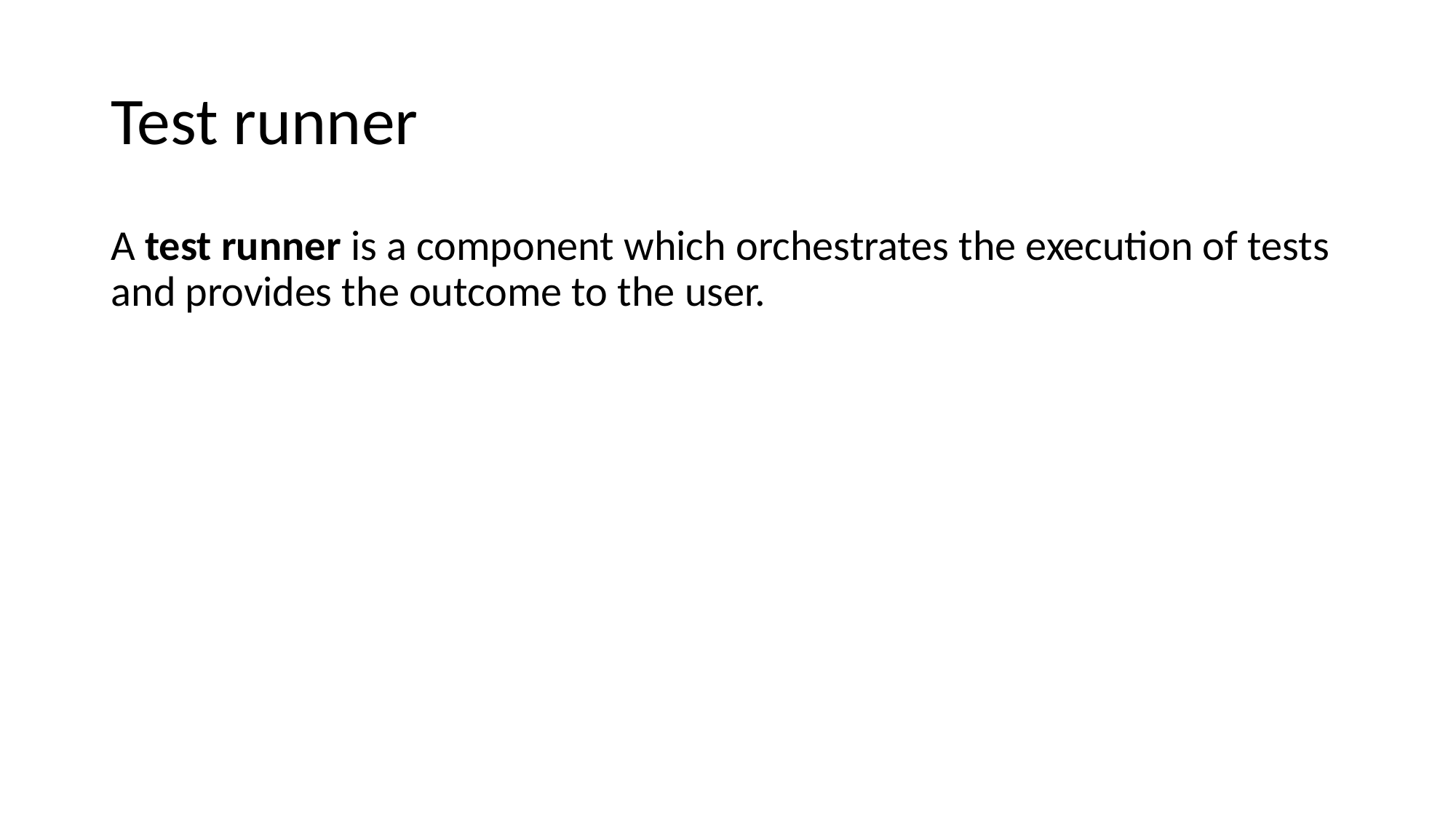

# Test runner
A test runner is a component which orchestrates the execution of tests and provides the outcome to the user.